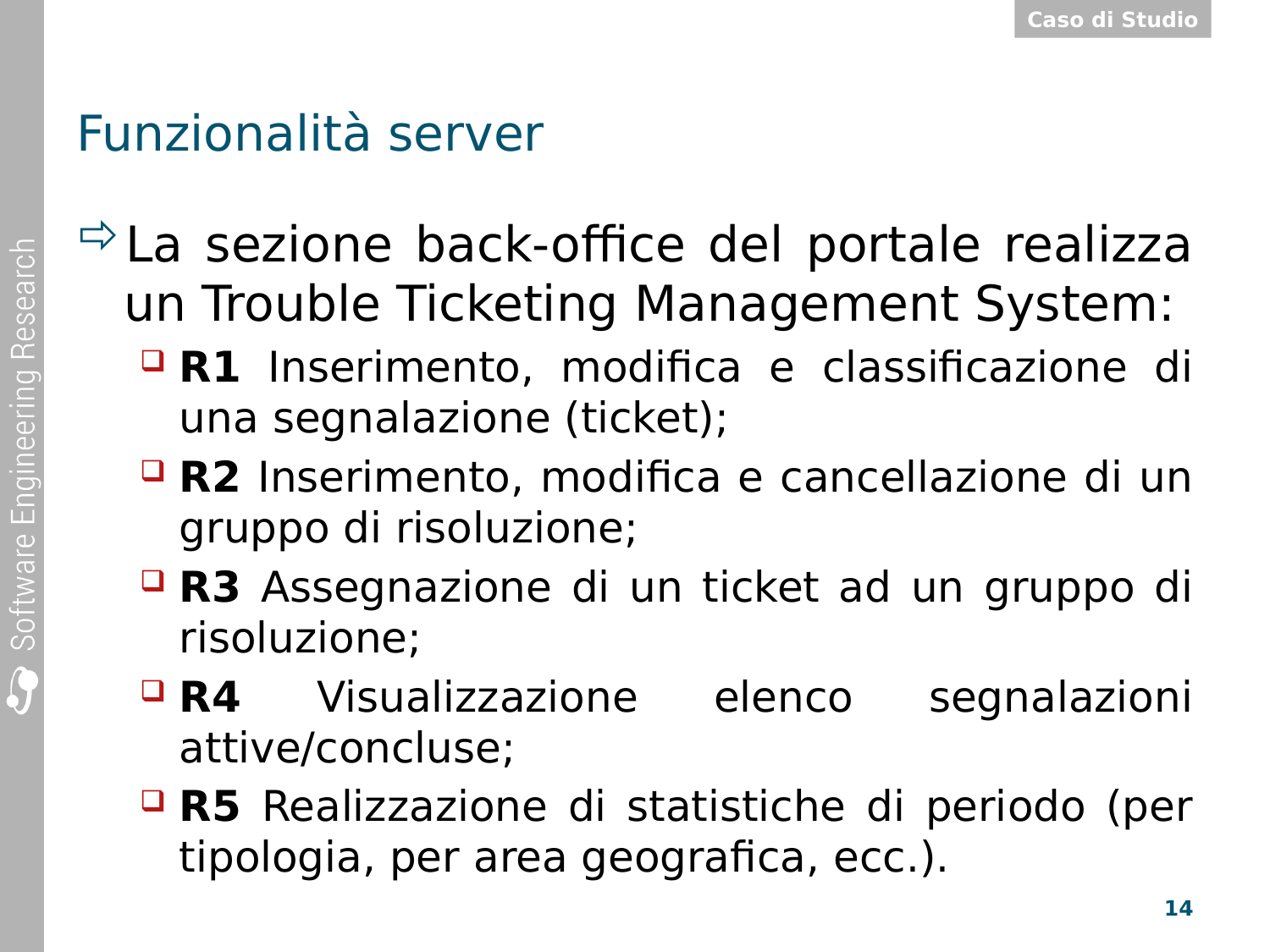

# Funzionalità server
La sezione back-office del portale realizza un Trouble Ticketing Management System:
R1 Inserimento, modifica e classificazione di una segnalazione (ticket);
R2 Inserimento, modifica e cancellazione di un gruppo di risoluzione;
R3 Assegnazione di un ticket ad un gruppo di risoluzione;
R4 Visualizzazione elenco segnalazioni attive/concluse;
R5 Realizzazione di statistiche di periodo (per tipologia, per area geografica, ecc.).
14